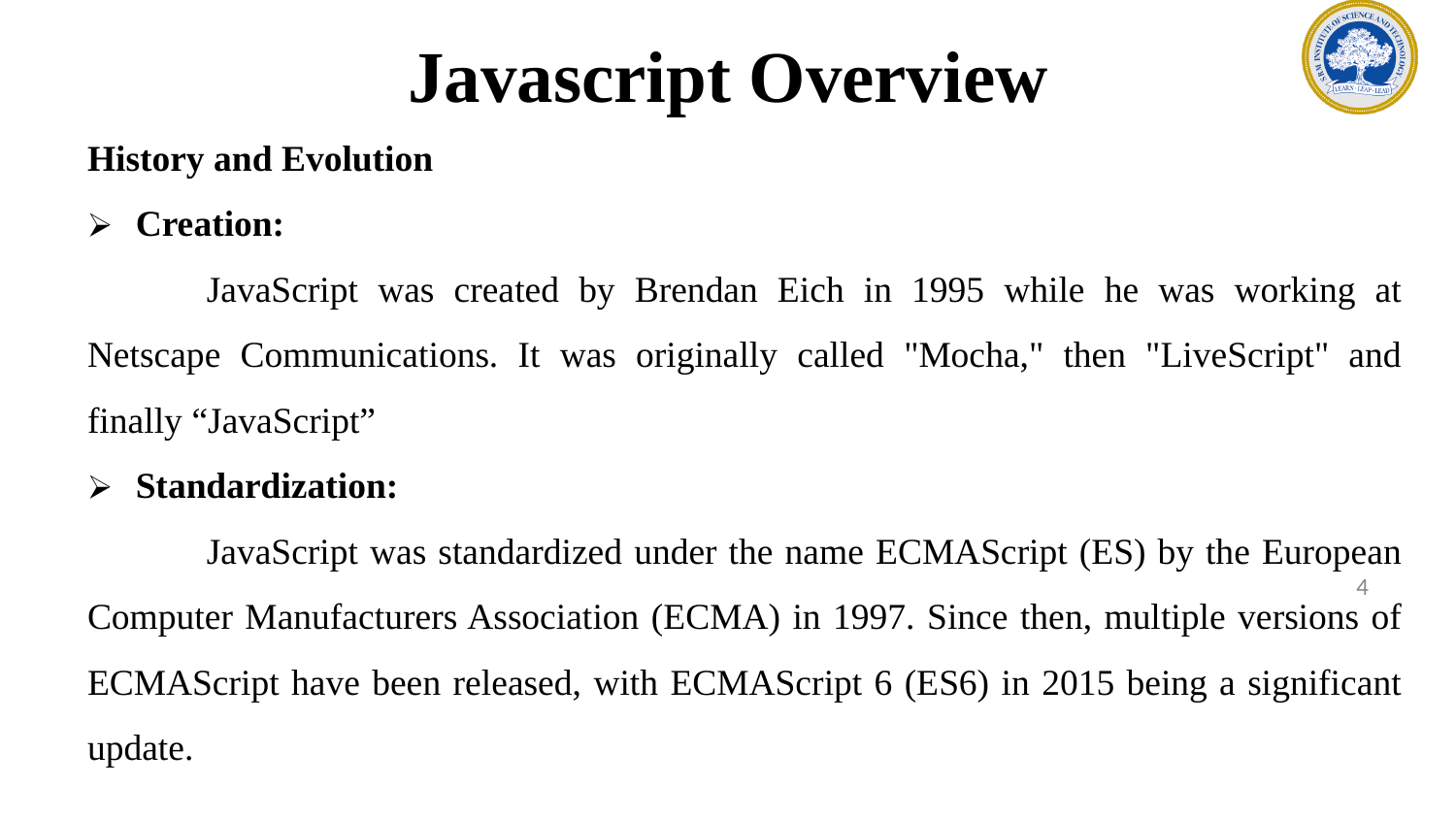

# Javascript Overview
History and Evolution
Creation:
	JavaScript was created by Brendan Eich in 1995 while he was working at Netscape Communications. It was originally called "Mocha," then "LiveScript" and finally “JavaScript”
Standardization:
	JavaScript was standardized under the name ECMAScript (ES) by the European Computer Manufacturers Association (ECMA) in 1997. Since then, multiple versions of ECMAScript have been released, with ECMAScript 6 (ES6) in 2015 being a significant update.
4